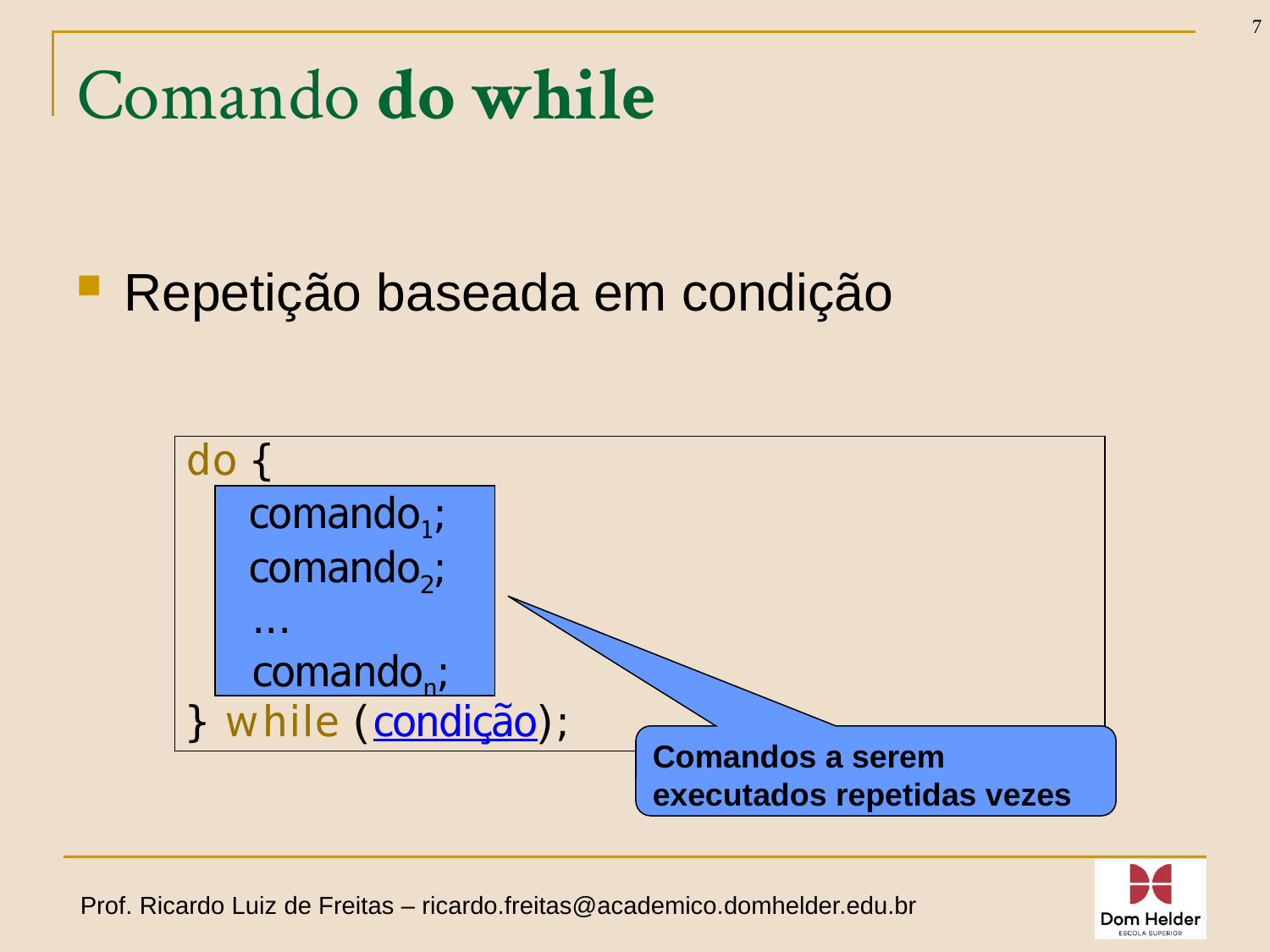

7
# Comando do while
Repetição baseada em condição

do {
     comando1;
     comando2;
     ...
     comandon;
} while (condição);

Comandos a serem executados repetidas vezes